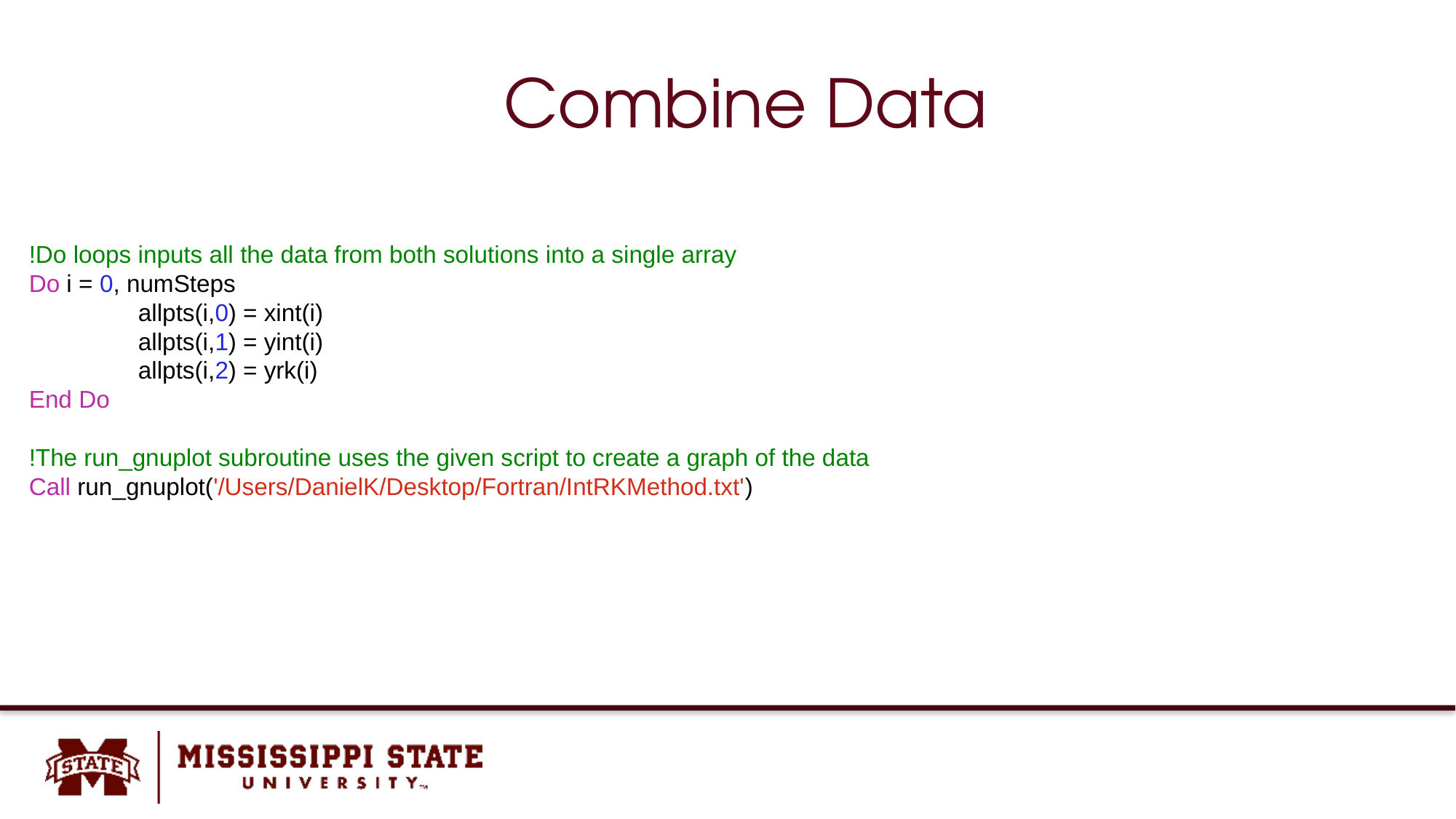

# Combine Data

!Do loops inputs all the data from both solutions into a single array
Do i = 0, numSteps
	allpts(i,0) = xint(i)
	allpts(i,1) = yint(i)
	allpts(i,2) = yrk(i)
End Do
!The run_gnuplot subroutine uses the given script to create a graph of the data
Call run_gnuplot('/Users/DanielK/Desktop/Fortran/IntRKMethod.txt')